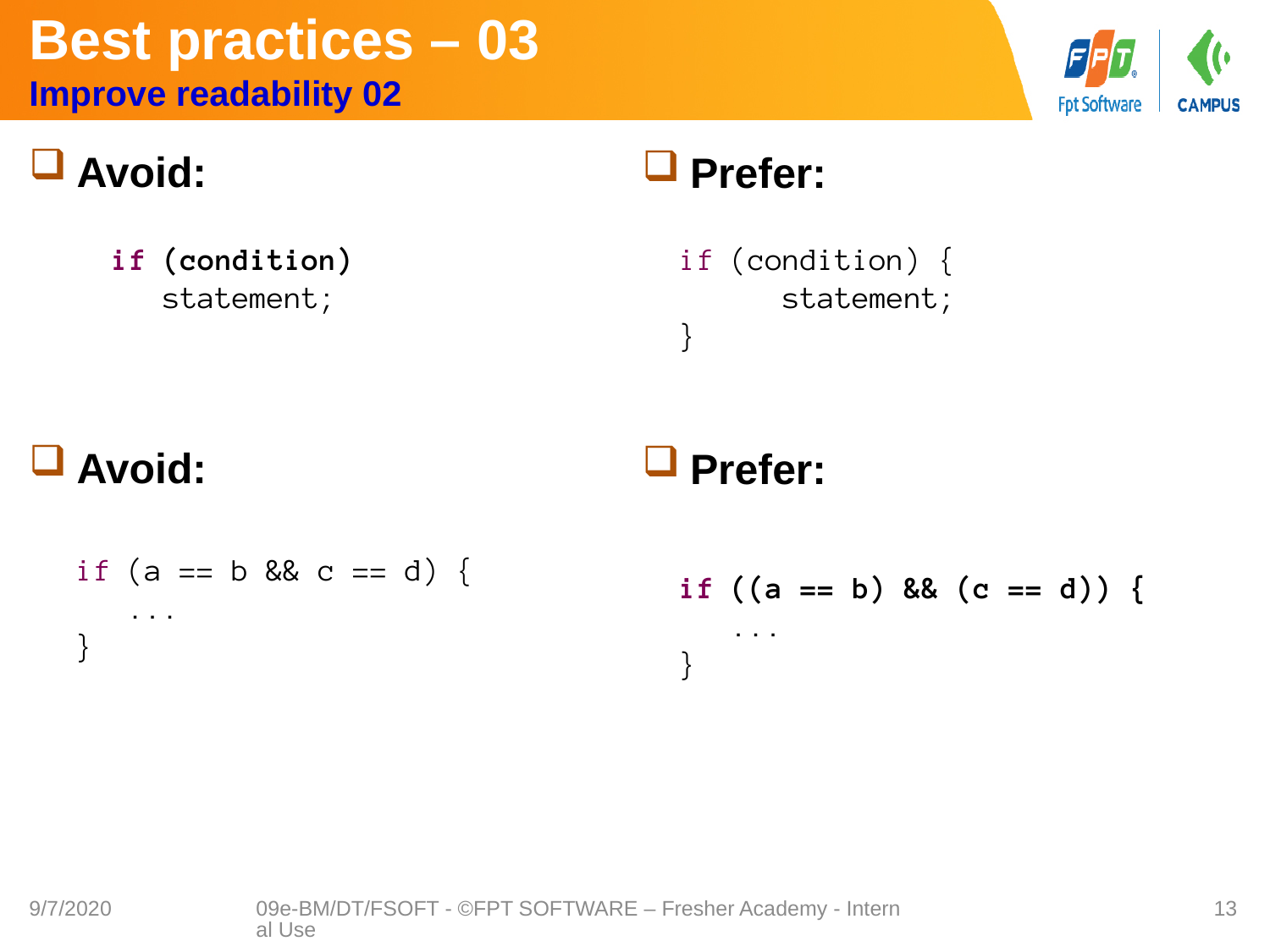

# Best practices – 03 Improve readability 02
Avoid:

Avoid:
Prefer:

Prefer:
if (condition)
   statement;
if (condition) {
      statement;
}
if (a == b && c == d) {
   ...
}
if ((a == b) && (c == d)) {
   ...
}
9/7/2020
09e-BM/DT/FSOFT - ©FPT SOFTWARE – Fresher Academy - Internal Use
13